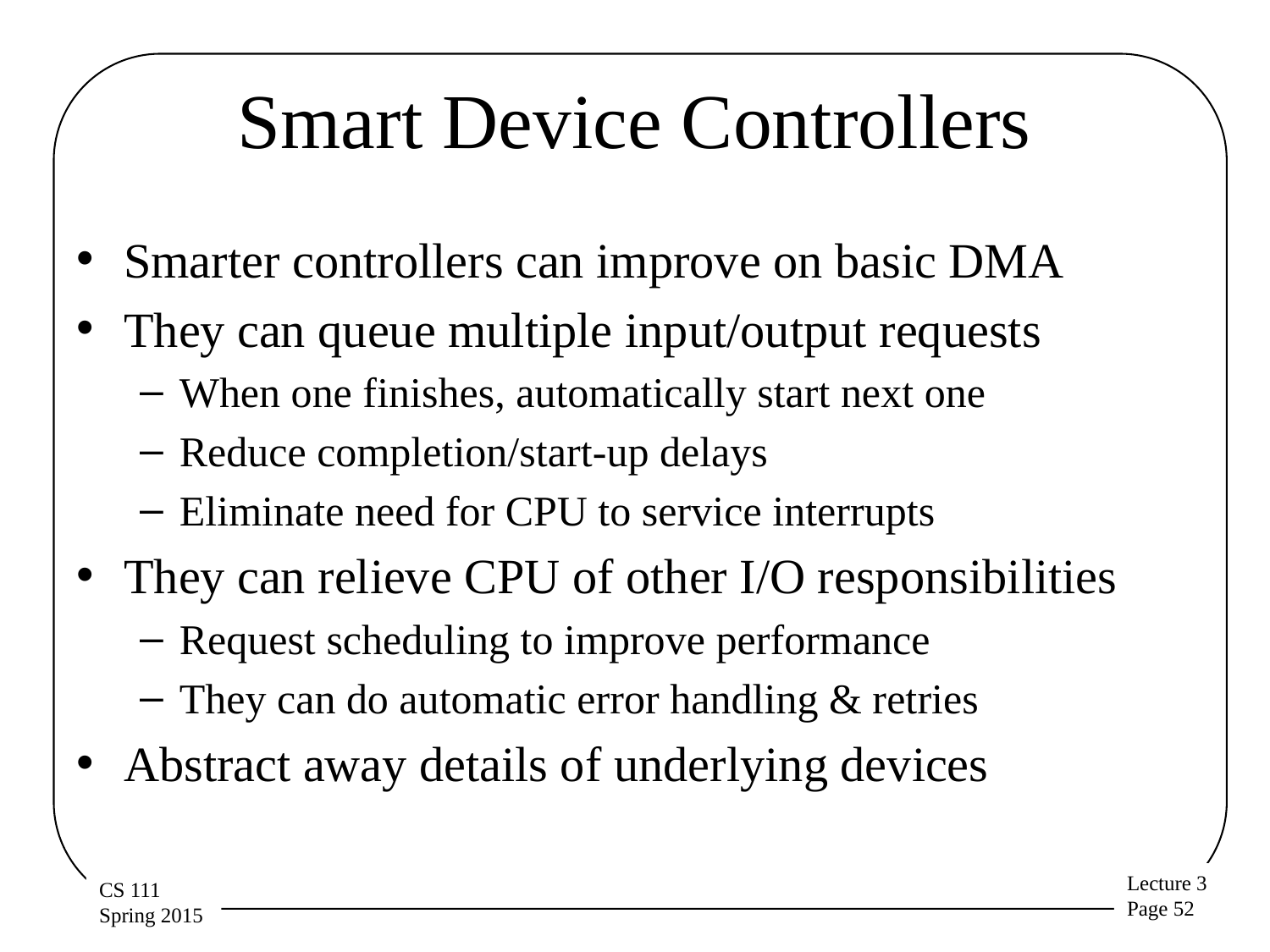

# Smart Device Controllers
Smarter controllers can improve on basic DMA
They can queue multiple input/output requests
When one finishes, automatically start next one
Reduce completion/start-up delays
Eliminate need for CPU to service interrupts
They can relieve CPU of other I/O responsibilities
Request scheduling to improve performance
They can do automatic error handling & retries
Abstract away details of underlying devices